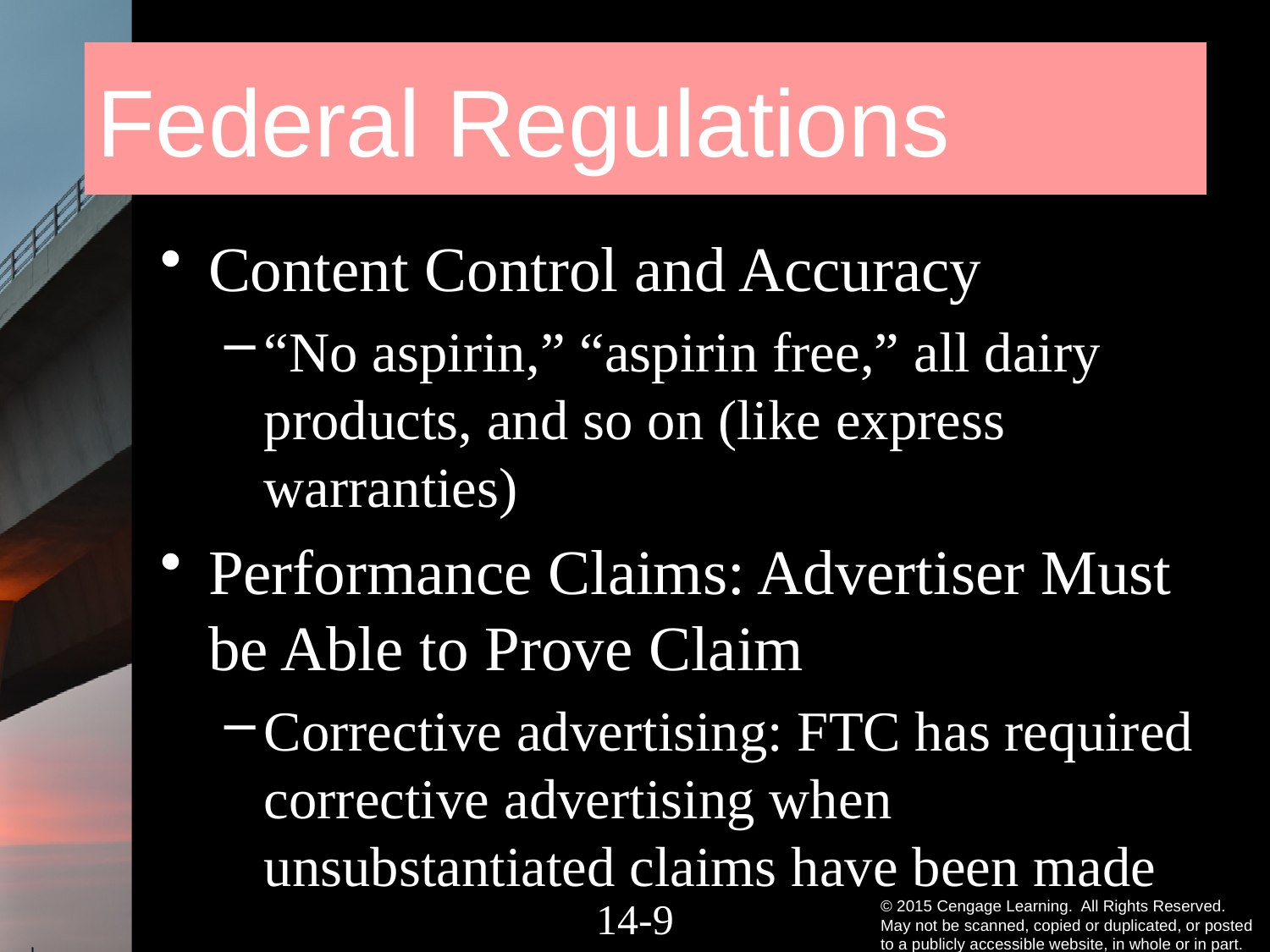

# Federal Regulations
Content Control and Accuracy
“No aspirin,” “aspirin free,” all dairy products, and so on (like express warranties)
Performance Claims: Advertiser Must be Able to Prove Claim
Corrective advertising: FTC has required corrective advertising when unsubstantiated claims have been made
14-9